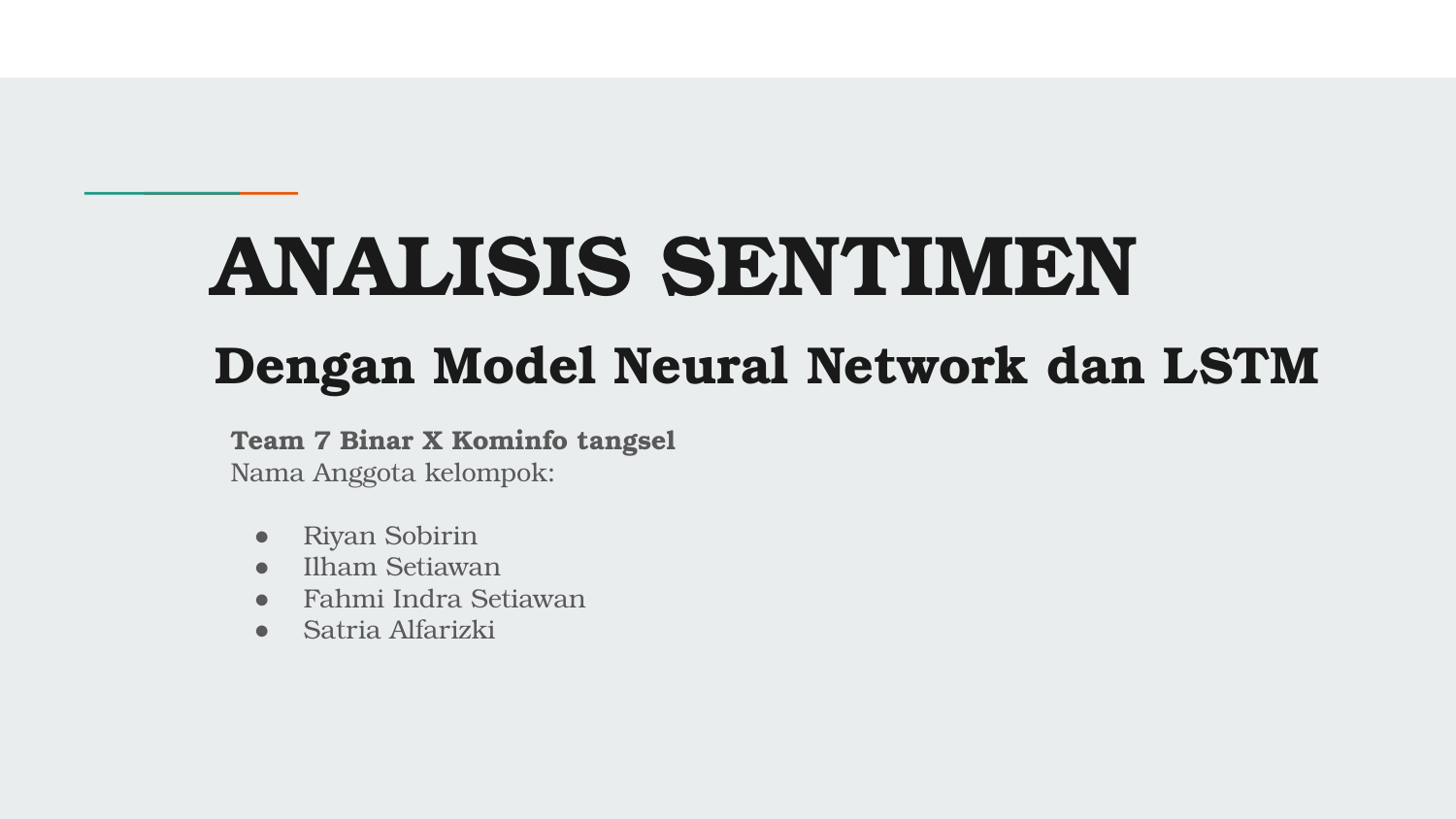

# ANALISIS SENTIMEN
Dengan Model Neural Network dan LSTM
Team 7 Binar X Kominfo tangsel
Nama Anggota kelompok:

Riyan Sobirin
Ilham Setiawan
Fahmi Indra Setiawan
Satria Alfarizki